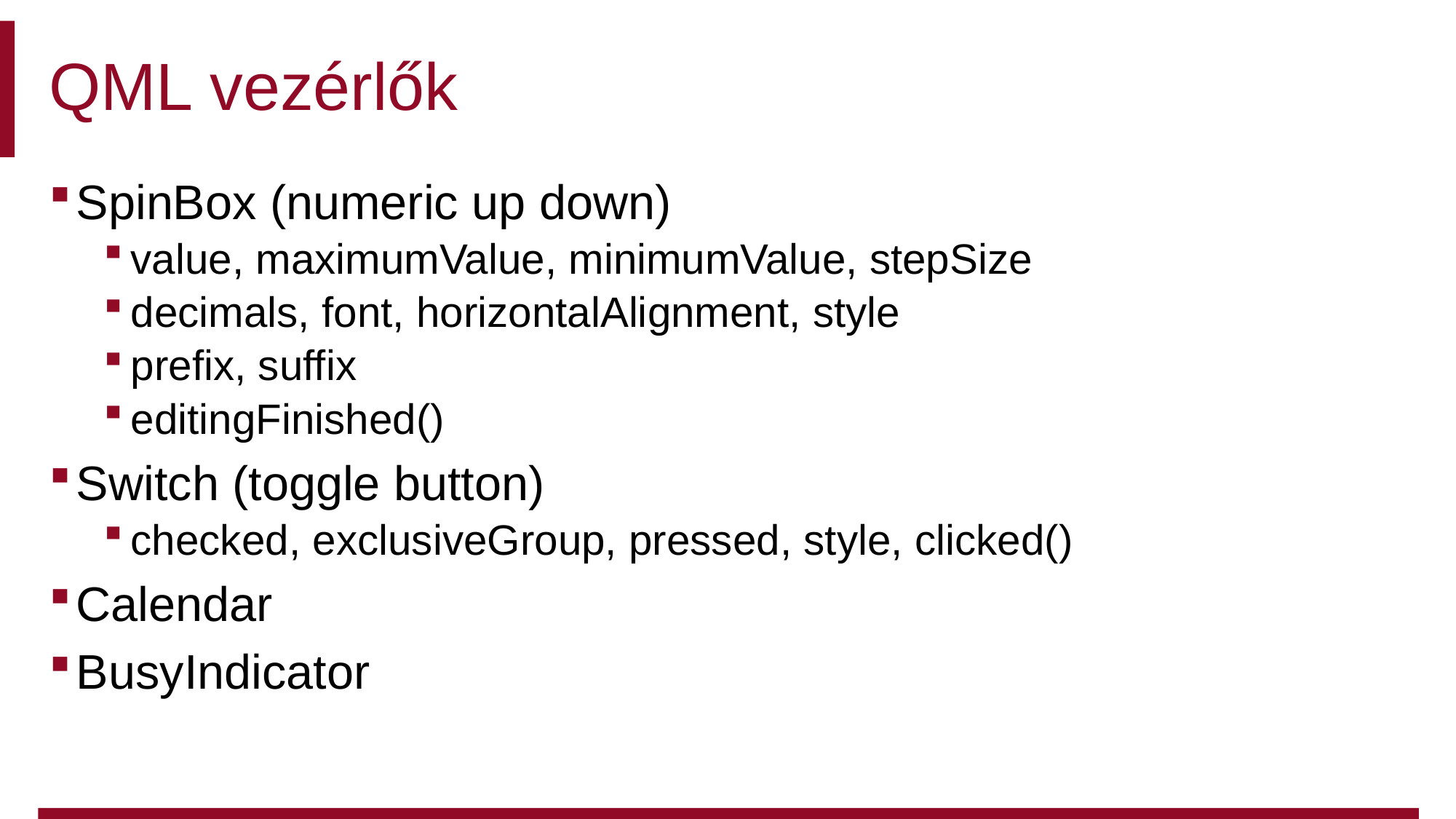

# QML vezérlők
SpinBox (numeric up down)
value, maximumValue, minimumValue, stepSize
decimals, font, horizontalAlignment, style
prefix, suffix
editingFinished()
Switch (toggle button)
checked, exclusiveGroup, pressed, style, clicked()
Calendar
BusyIndicator